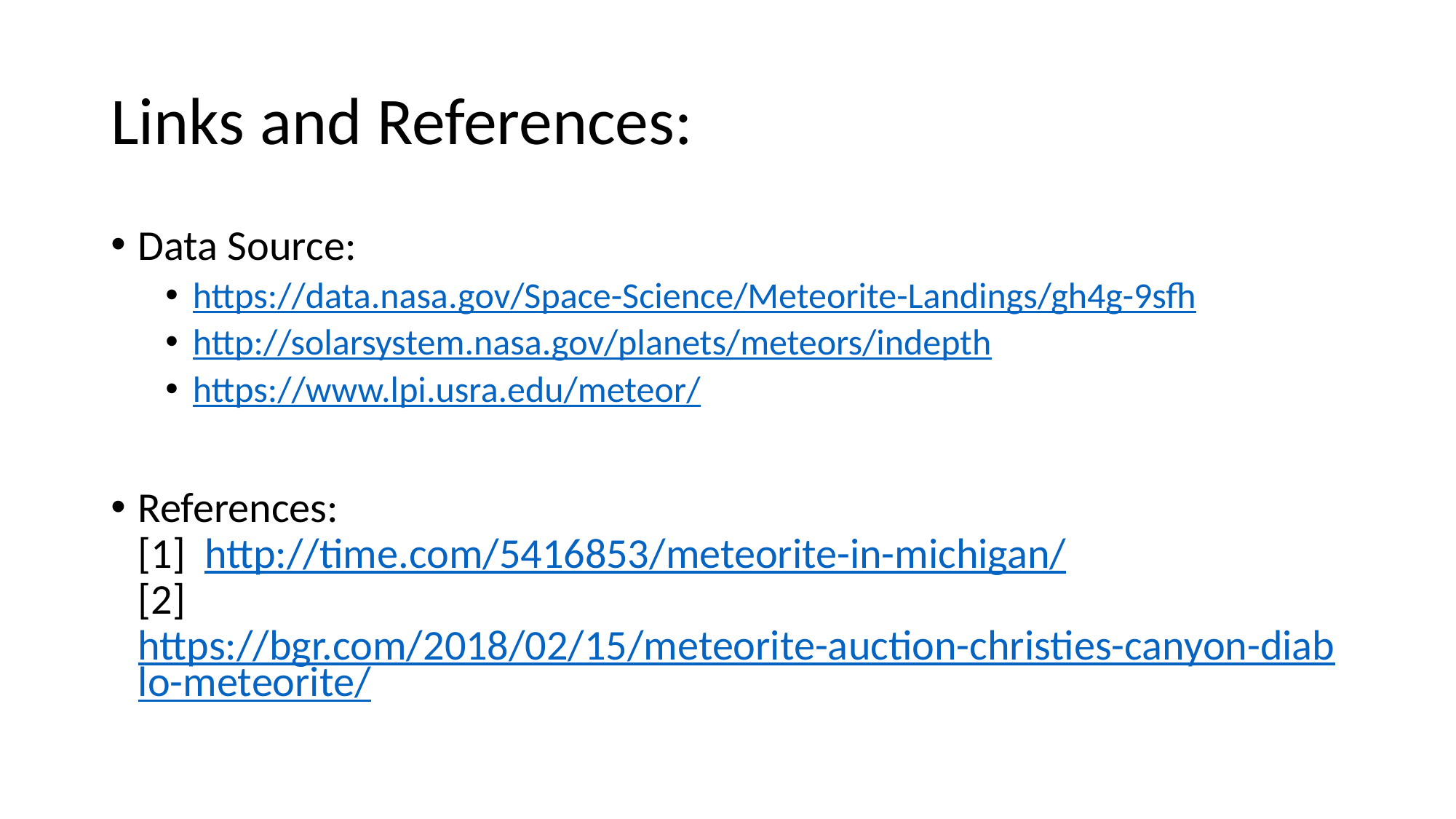

# Links and References:
Data Source:
https://data.nasa.gov/Space-Science/Meteorite-Landings/gh4g-9sfh
http://solarsystem.nasa.gov/planets/meteors/indepth
https://www.lpi.usra.edu/meteor/

References:
[1]  http://time.com/5416853/meteorite-in-michigan/
[2]  https://bgr.com/2018/02/15/meteorite-auction-christies-canyon-diablo-meteorite/